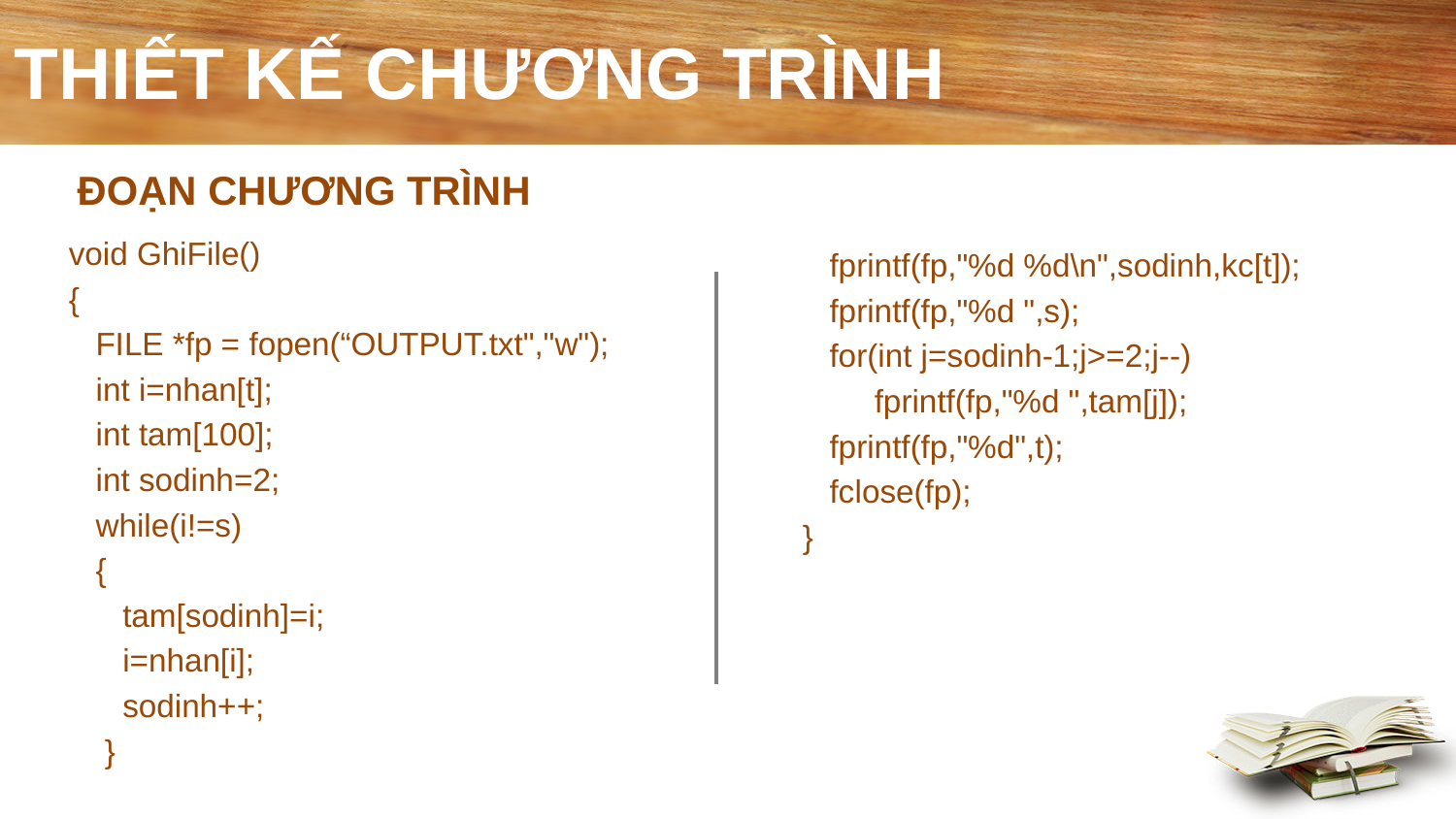

# THIẾT KẾ CHƯƠNG TRÌNH
ĐOẠN CHƯƠNG TRÌNH
void GhiFile()
{
   FILE *fp = fopen(“OUTPUT.txt","w");
   int i=nhan[t];
   int tam[100];
   int sodinh=2;
   while(i!=s)
   {
      tam[sodinh]=i;
      i=nhan[i];
      sodinh++;
    }
   fprintf(fp,"%d %d\n",sodinh,kc[t]);
   fprintf(fp,"%d ",s);
   for(int j=sodinh-1;j>=2;j--)
        fprintf(fp,"%d ",tam[j]);
   fprintf(fp,"%d",t);
   fclose(fp);
}